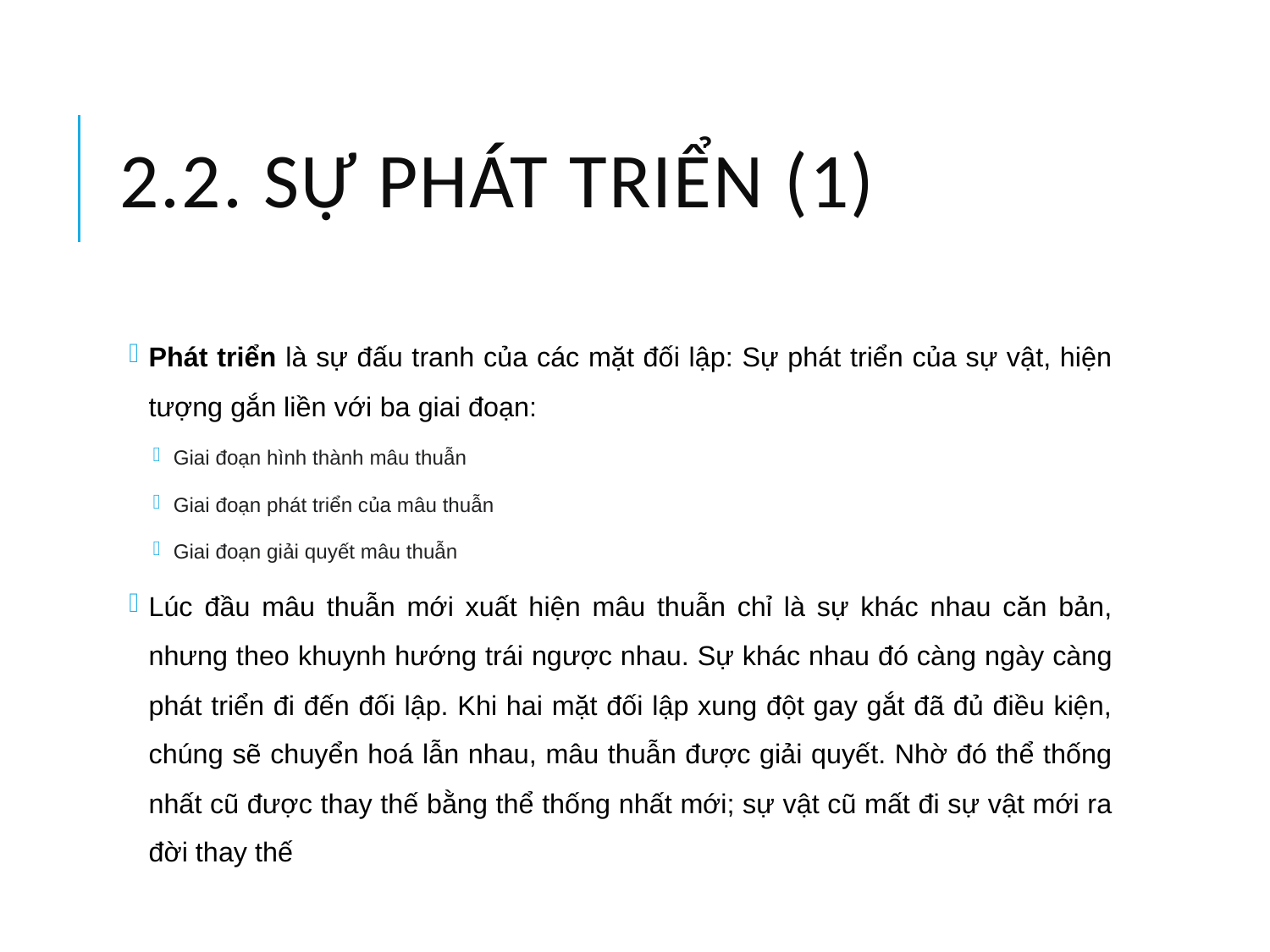

# 2.2. Sự phát triển (1)
Phát triển là sự đấu tranh của các mặt đối lập: Sự phát triển của sự vật, hiện tượng gắn liền với ba giai đoạn:
Giai đoạn hình thành mâu thuẫn
Giai đoạn phát triển của mâu thuẫn
Giai đoạn giải quyết mâu thuẫn
Lúc đầu mâu thuẫn mới xuất hiện mâu thuẫn chỉ là sự khác nhau căn bản, nhưng theo khuynh hướng trái ngược nhau. Sự khác nhau đó càng ngày càng phát triển đi đến đối lập. Khi hai mặt đối lập xung đột gay gắt đã đủ điều kiện, chúng sẽ chuyển hoá lẫn nhau, mâu thuẫn được giải quyết. Nhờ đó thể thống nhất cũ được thay thế bằng thể thống nhất mới; sự vật cũ mất đi sự vật mới ra đời thay thế